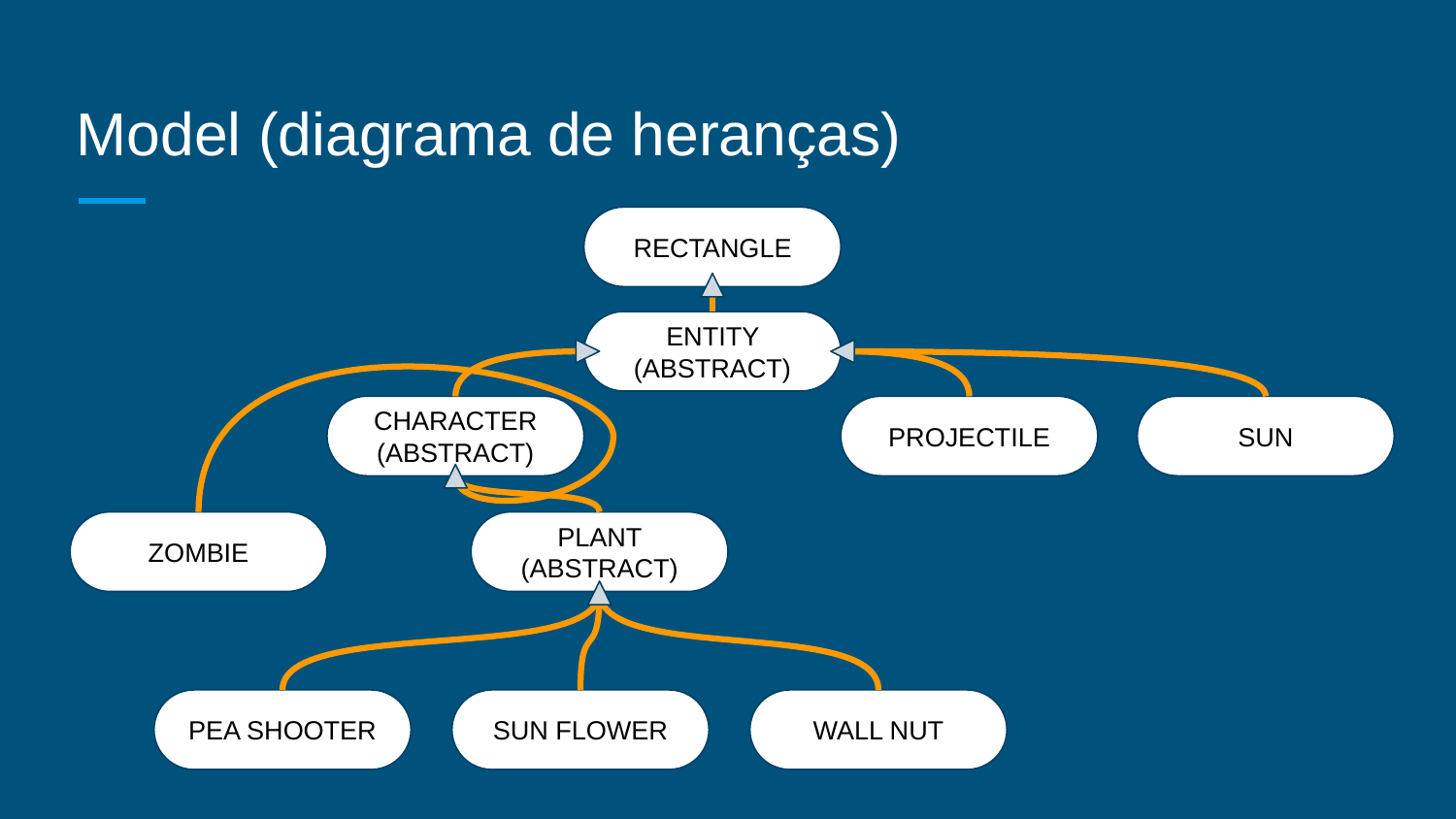

# Model (diagrama de heranças)
RECTANGLE

ENTITY (ABSTRACT)

CHARACTER (ABSTRACT)
PROJECTILE
SUN

ZOMBIE
PLANT (ABSTRACT)

SUN FLOWER
PEA SHOOTER
WALL NUT